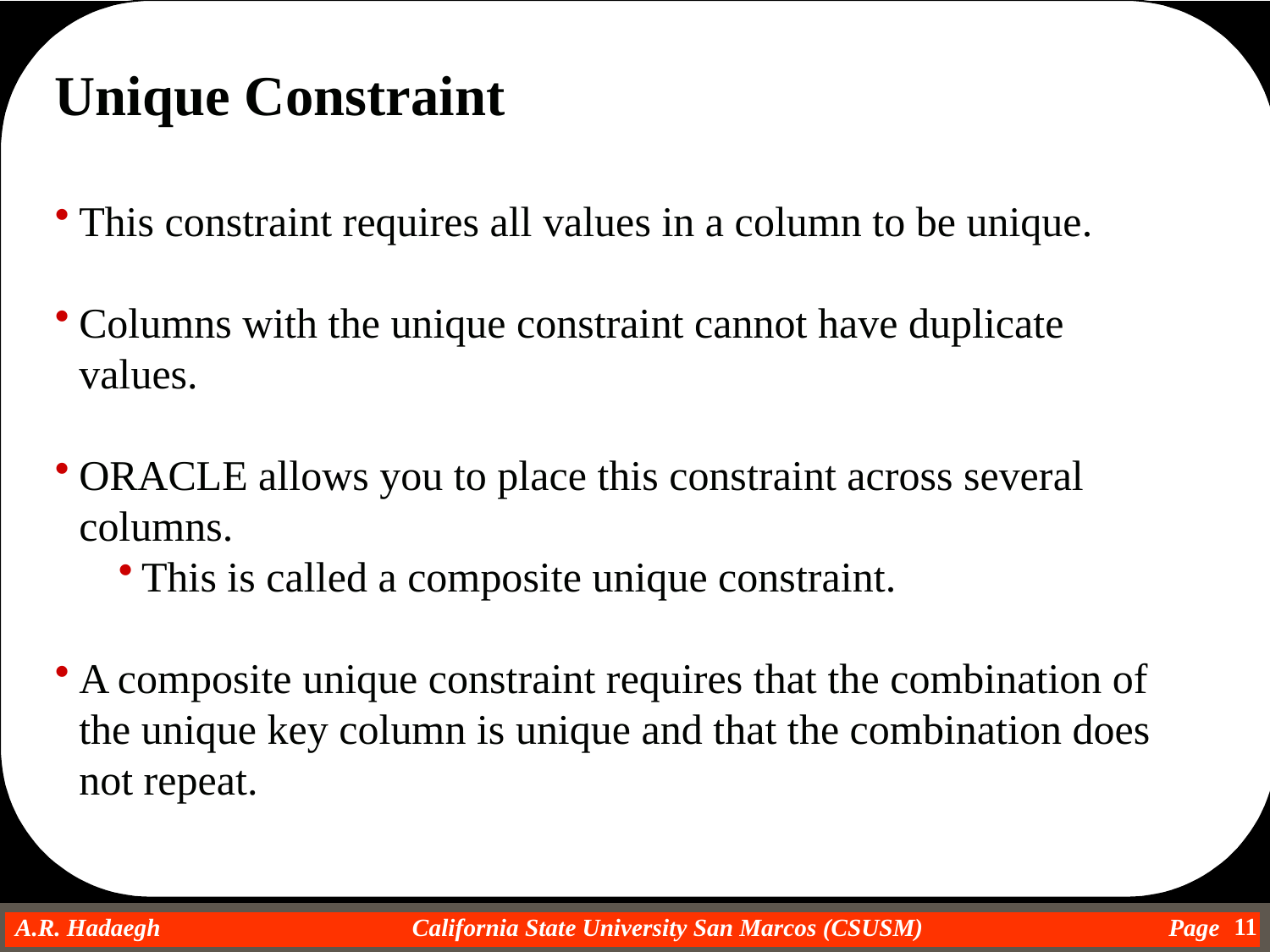

Unique Constraint

This constraint requires all values in a column to be unique.

Columns with the unique constraint cannot have duplicate values.

ORACLE allows you to place this constraint across several columns.
This is called a composite unique constraint.

A composite unique constraint requires that the combination of the unique key column is unique and that the combination does not repeat.
11